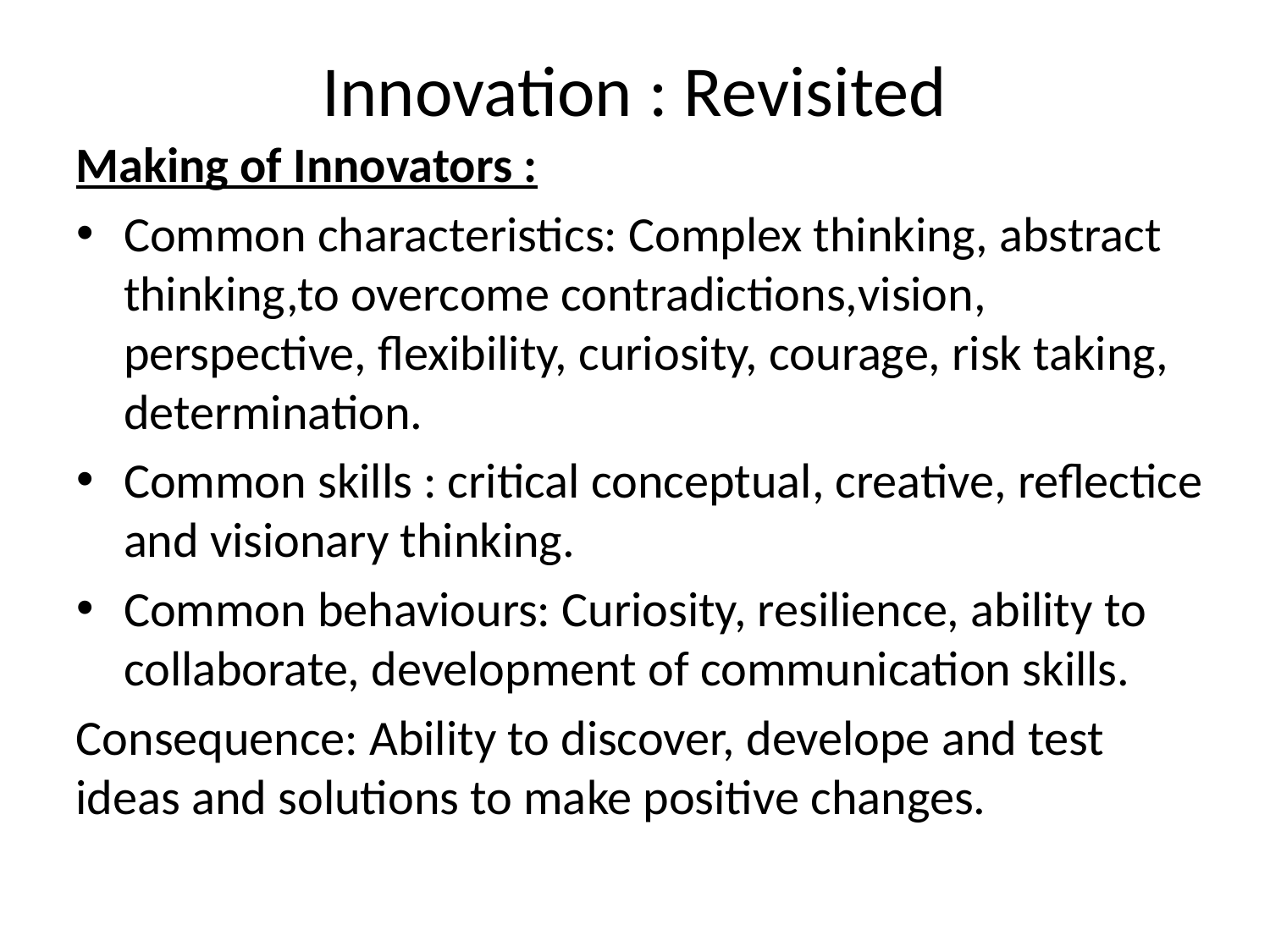

Innovation : Revisited
Making of Innovators :
Common characteristics: Complex thinking, abstract thinking,to overcome contradictions,vision, perspective, flexibility, curiosity, courage, risk taking, determination.
Common skills : critical conceptual, creative, reflectice and visionary thinking.
Common behaviours: Curiosity, resilience, ability to collaborate, development of communication skills.
Consequence: Ability to discover, develope and test ideas and solutions to make positive changes.